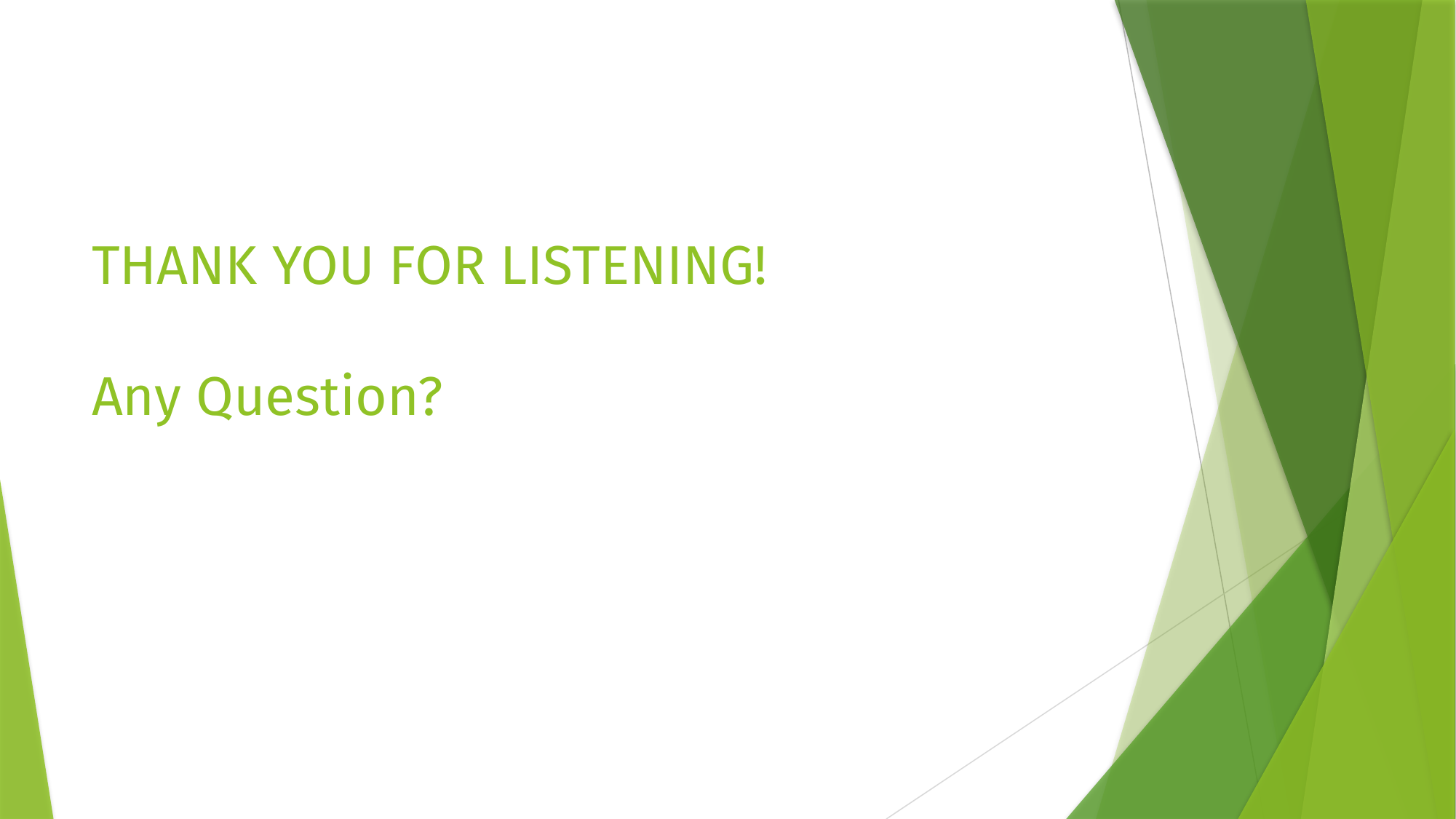

# THANK YOU FOR LISTENING! Any Question?